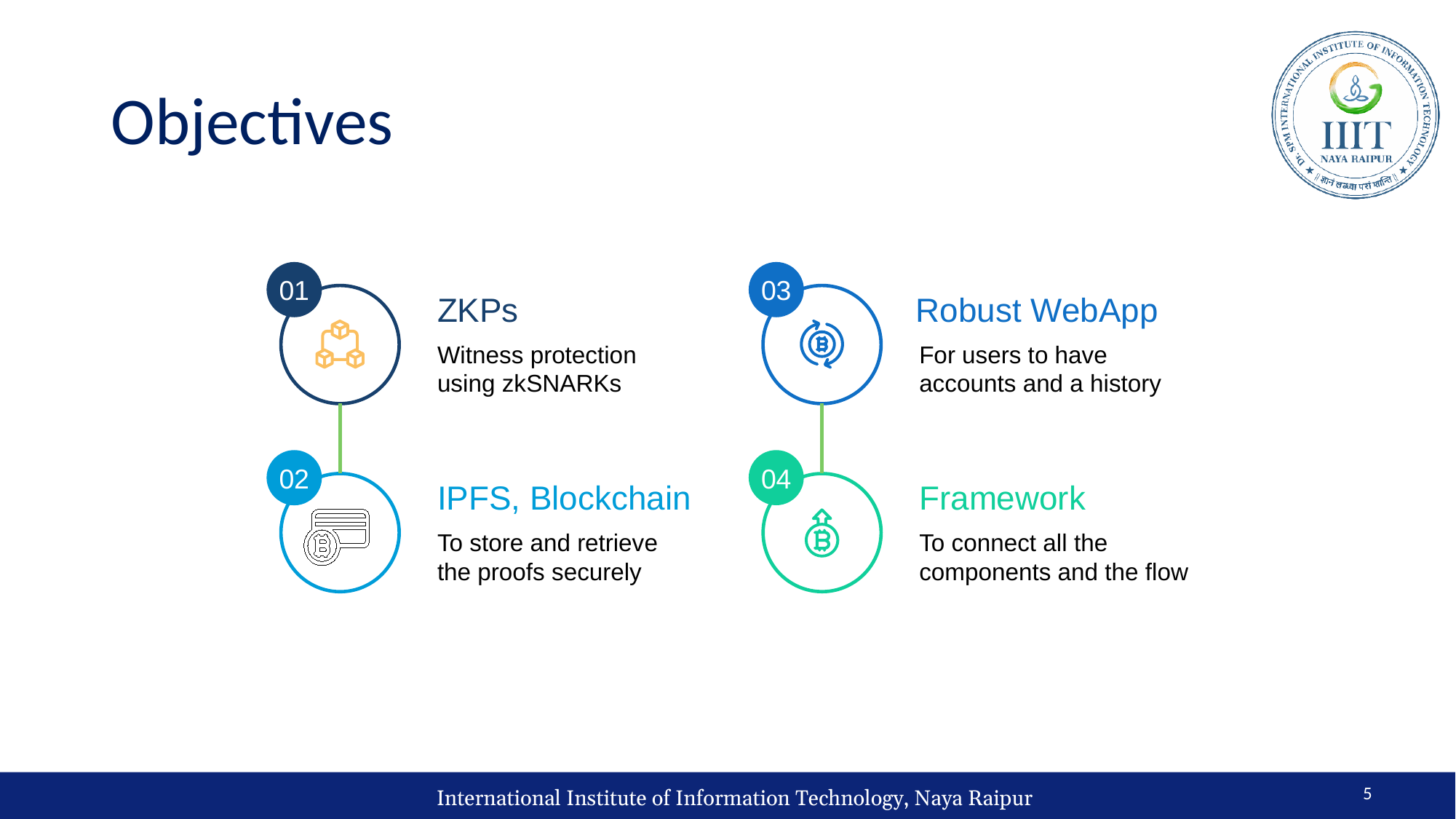

# Objectives

01

03

ZKPs
Witness protection using zkSNARKs
Robust WebApp
For users to have accounts and a history

02

04

IPFS, Blockchain
To store and retrieve the proofs securely
Framework
To connect all the components and the flow

5
International Institute of Information Technology, Naya Raipur